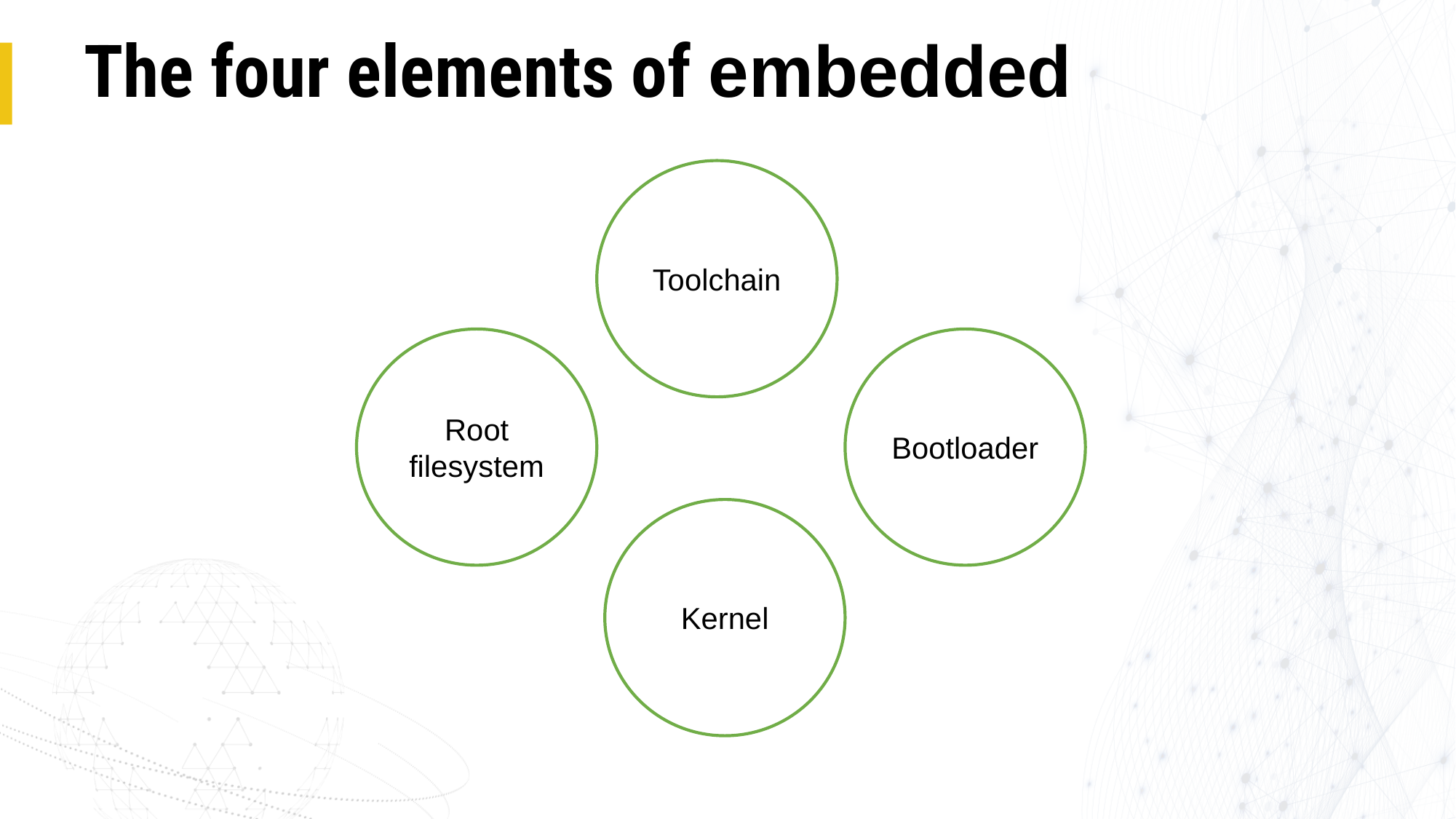

# The four elements of embedded
Toolchain
Root filesystem
Bootloader
Kernel